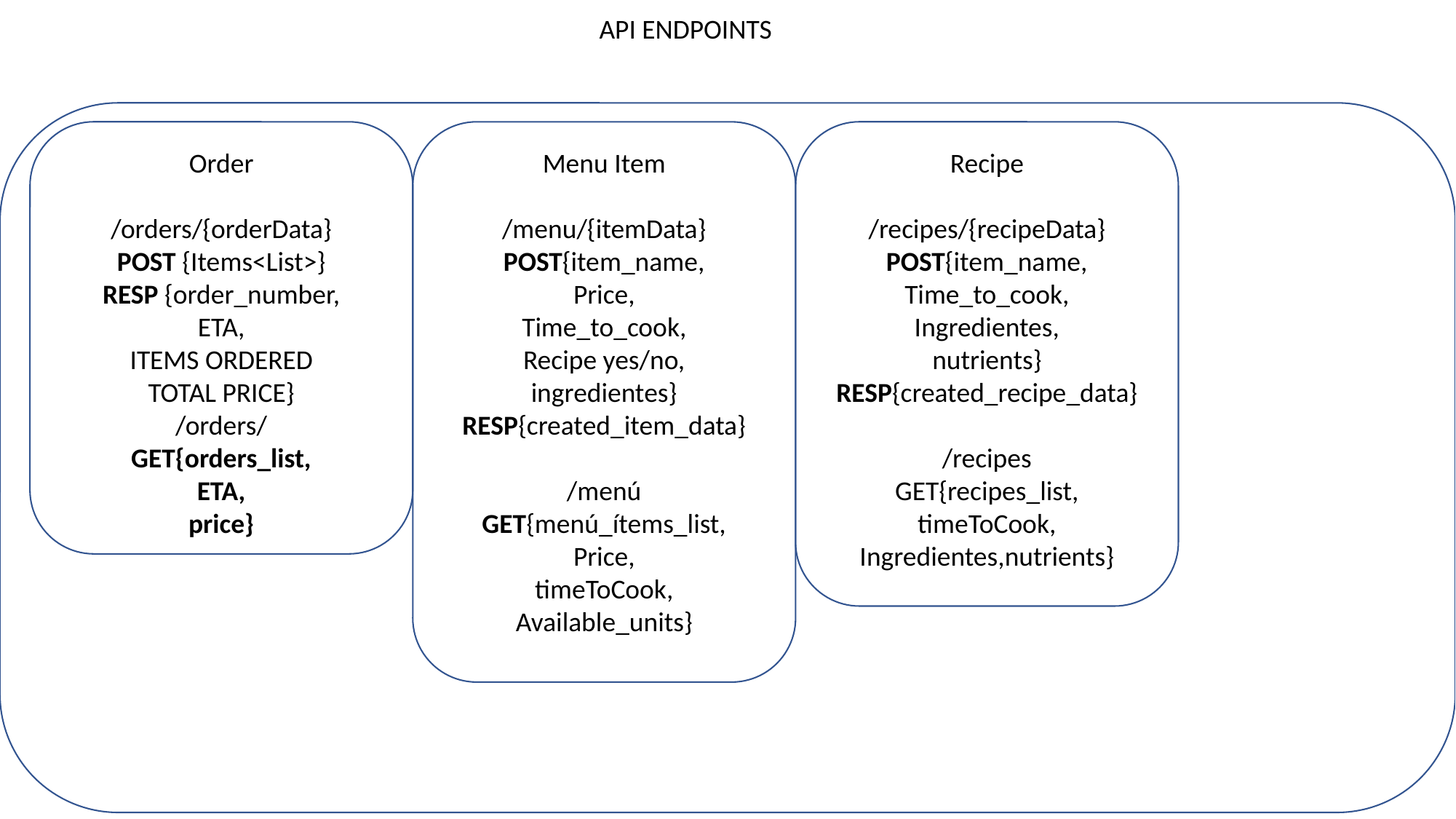

API ENDPOINTS

Menu Item

/menu/{itemData}
POST{item_name,
Price,
Time_to_cook,
Recipe yes/no,
ingredientes}
RESP{created_item_data}

/menú
GET{menú_ítems_list,
Price,
timeToCook,
Available_units}

Recipe

/recipes/{recipeData}
POST{item_name,
Time_to_cook,
Ingredientes,
nutrients}
RESP{created_recipe_data}

/recipes
GET{recipes_list,
timeToCook,
Ingredientes,nutrients}

Order

/orders/{orderData}
POST {Items<List>}
RESP {order_number,
ETA,
ITEMS ORDERED
TOTAL PRICE}
/orders/
GET{orders_list,
ETA,
price}